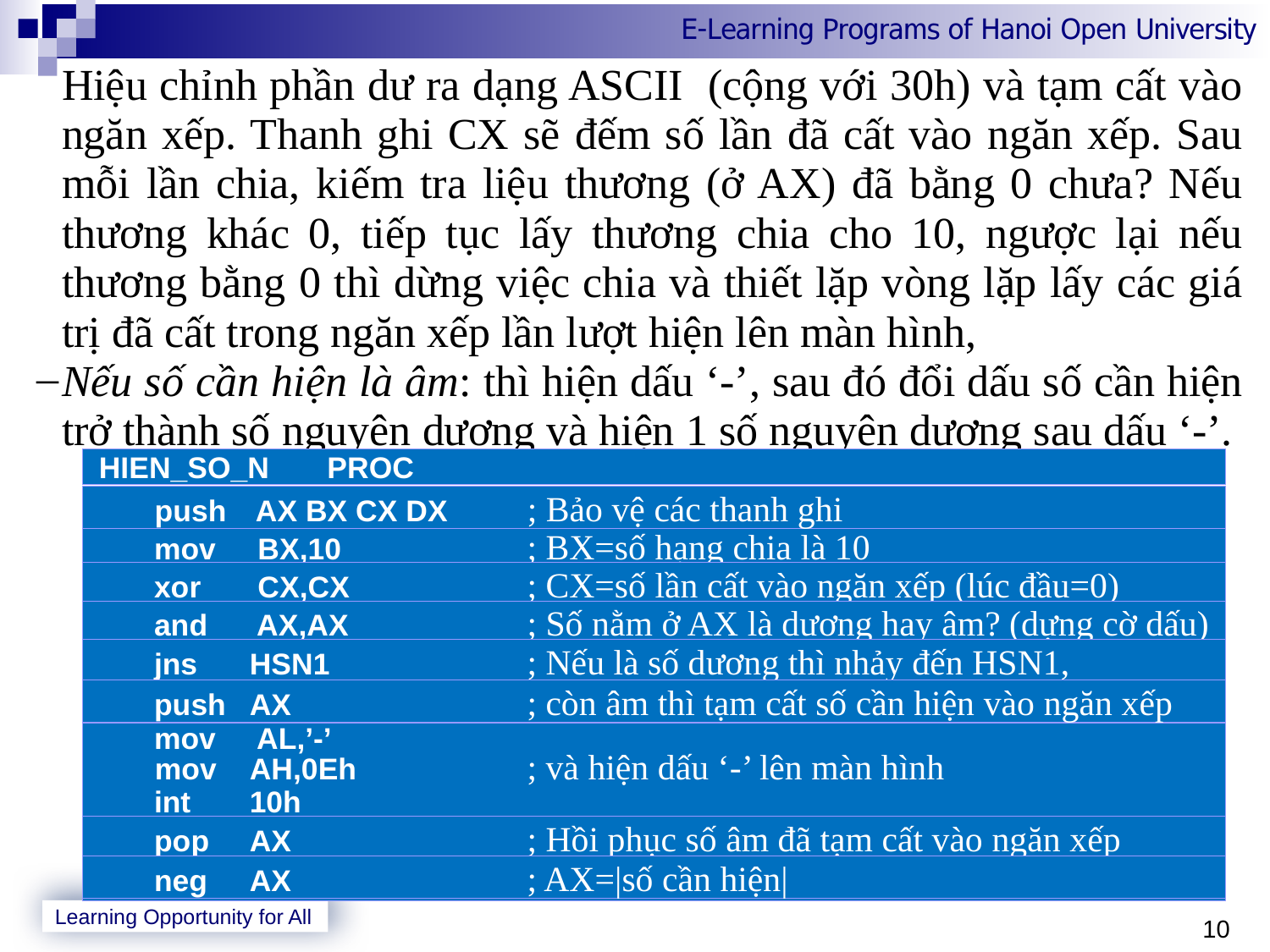

Hiệu chỉnh phần dư ra dạng ASCII  (cộng với 30h) và tạm cất vào ngăn xếp. Thanh ghi CX sẽ đếm số lần đã cất vào ngăn xếp. Sau mỗi lần chia, kiếm tra liệu thương (ở AX) đã bằng 0 chưa? Nếu thương khác 0, tiếp tục lấy thương chia cho 10, ngược lại nếu thương bằng 0 thì dừng việc chia và thiết lặp vòng lặp lấy các giá trị đã cất trong ngăn xếp lần lượt hiện lên màn hình,
Nếu số cần hiện là âm: thì hiện dấu ‘-’, sau đó đổi dấu số cần hiện trở thành số nguyên dương và hiện 1 số nguyên dương sau dấu ‘-’.

  HIEN_SO_N       PROC
  	 push 	AX BX CX DX	; Bảo vệ các thanh ghi
  	 mov	 BX,10	; BX=số hạng chia là 10
  	 xor	 CX,CX	; CX=số lần cất vào ngăn xếp (lúc đầu=0)
  	 and	 AX,AX	; Số nằm ở AX là dương hay âm? (dựng cờ dấu)
  	 jns	HSN1	; Nếu là số dương thì nhảy đến HSN1,
  	 push	AX	; còn âm thì tạm cất số cần hiện vào ngăn xếp
  	 mov	 AL,’-’
	 mov	AH,0Eh	; và hiện dấu ‘-’ lên màn hình
	 int	10h
  	 pop	AX	; Hồi phục số âm đã tạm cất vào ngăn xếp
  	 neg	AX	; AX=|số cần hiện|
10